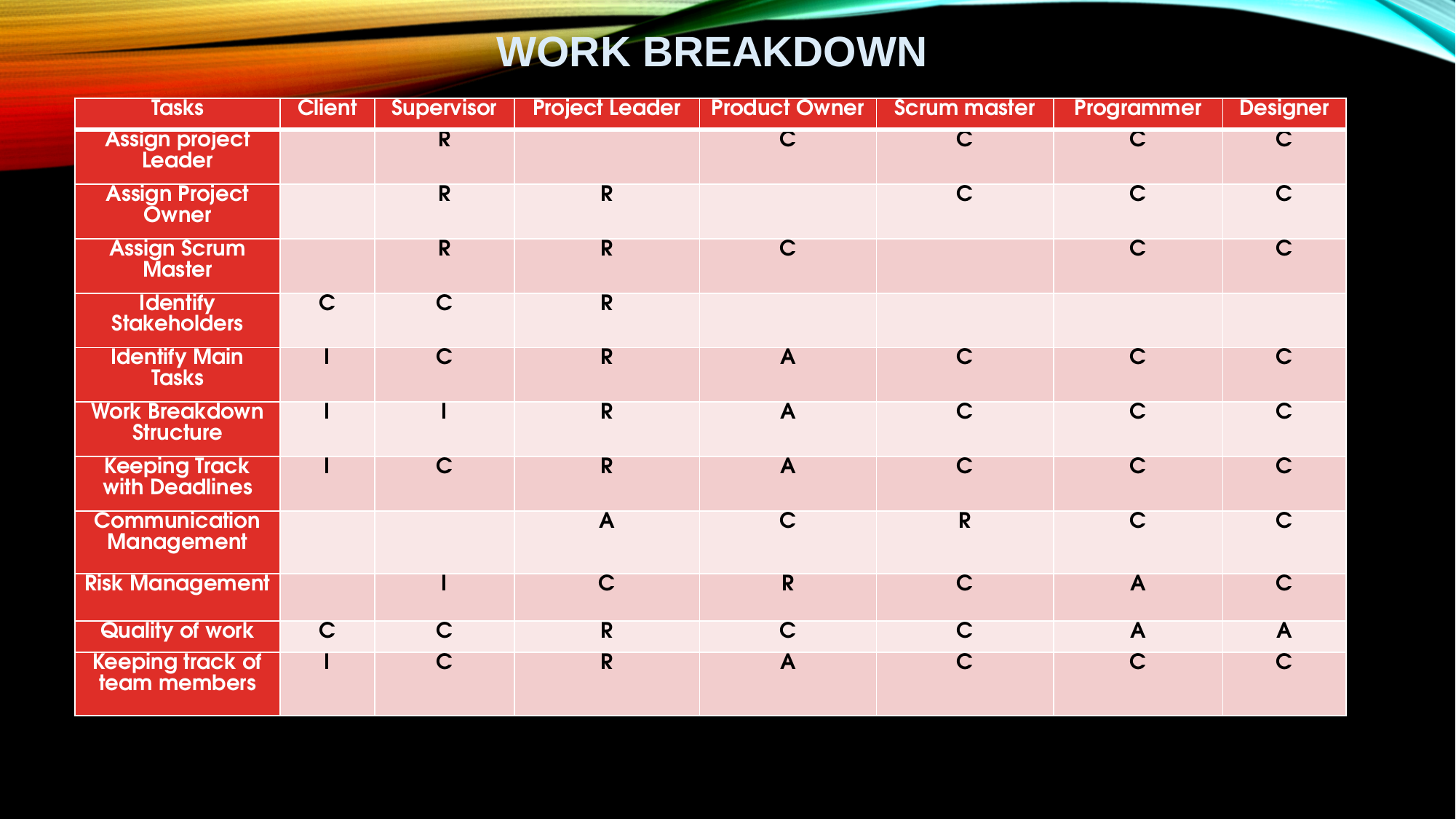

WORK BREAKDOWN
| Tasks | Client | Supervisor | Project Leader | Product Owner | Scrum master | Programmer | Designer |
| --- | --- | --- | --- | --- | --- | --- | --- |
| Assign project Leader |  | R |  | C | C | C | C |
| Assign Project Owner |  | R | R |  | C | C | C |
| Assign Scrum Master |  | R | R | C |  | C | C |
| Identify Stakeholders | C | C | R |  |  |  |  |
| Identify Main Tasks | I | C | R | A | C | C | C |
| Work Breakdown Structure | I | I | R | A | C | C | C |
| Keeping Track with Deadlines | I | C | R | A | C | C | C |
| Communication Management |  |  | A | C | R | C | C |
| Risk Management |  | I | C | R | C | A | C |
| Quality of work | C | C | R | C | C | A | A |
| Keeping track of team members | I | C | R | A | C | C | C |